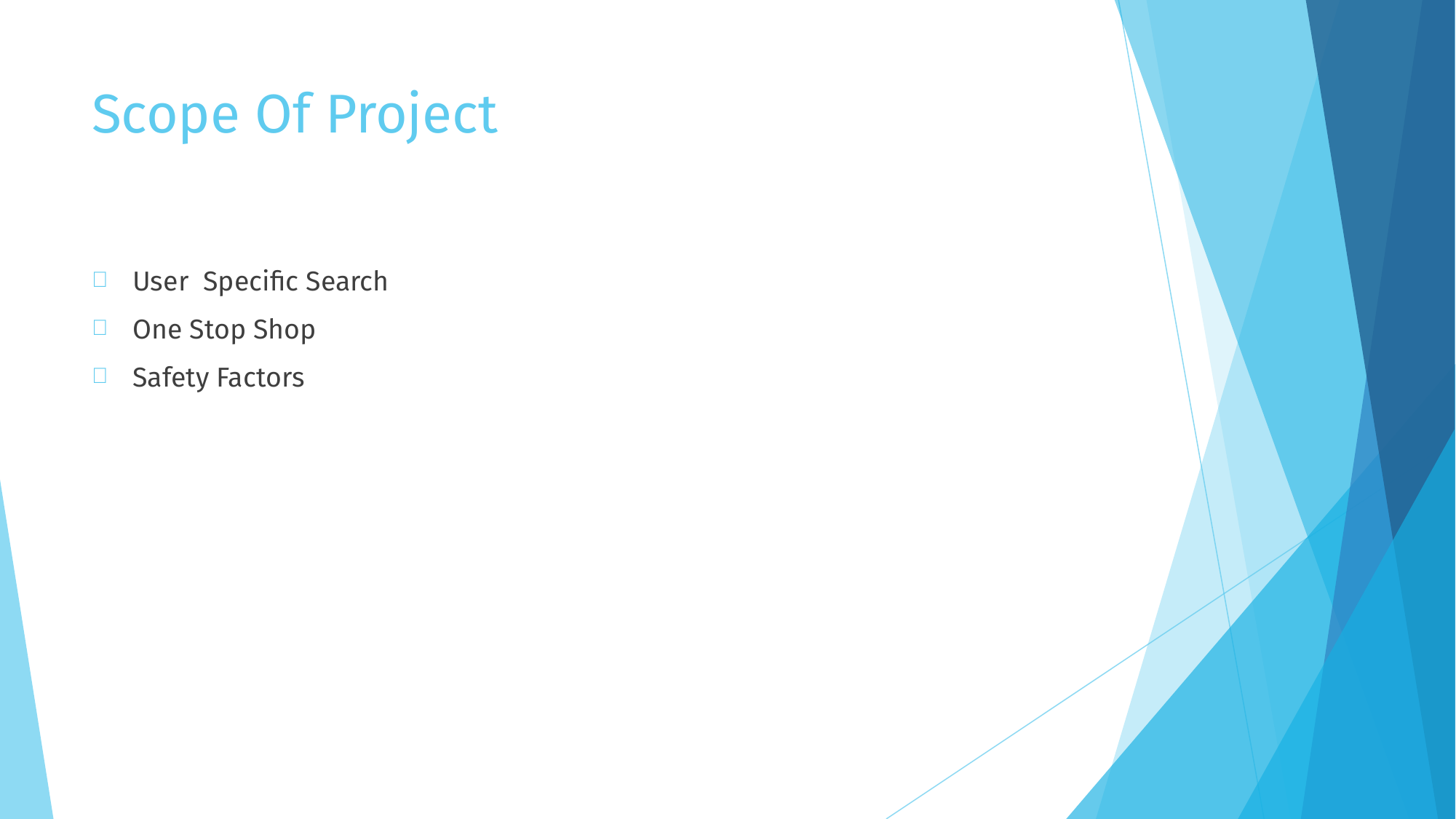

# Scope Of Project
User  Specific Search
One Stop Shop
Safety Factors